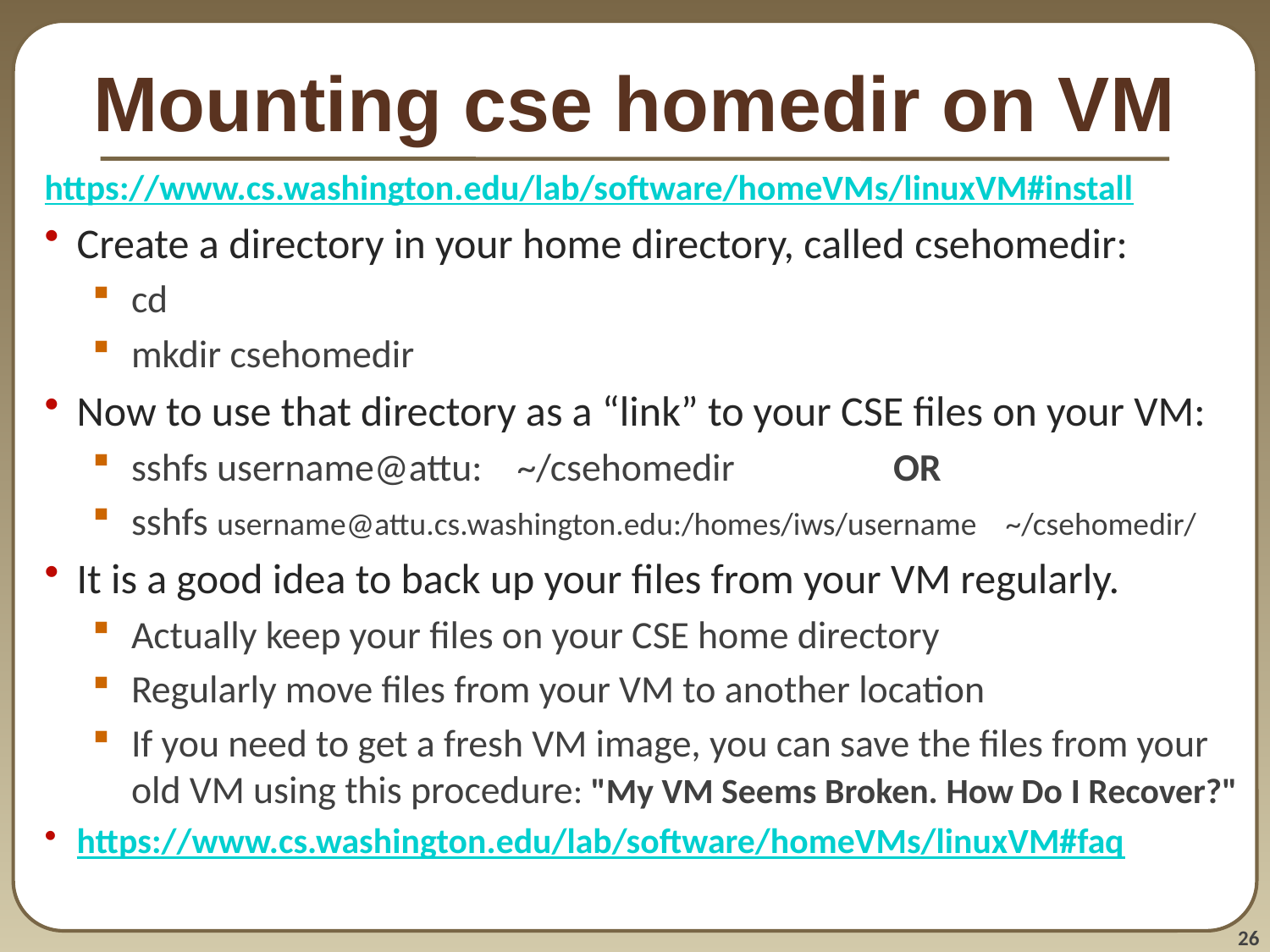

# Mounting cse homedir on VM
https://www.cs.washington.edu/lab/software/homeVMs/linuxVM#install
Create a directory in your home directory, called csehomedir:
cd
mkdir csehomedir
Now to use that directory as a “link” to your CSE files on your VM:
sshfs username@attu:    ~/csehomedir  		OR
sshfs username@attu.cs.washington.edu:/homes/iws/username    ~/csehomedir/
It is a good idea to back up your files from your VM regularly.
Actually keep your files on your CSE home directory
Regularly move files from your VM to another location
If you need to get a fresh VM image, you can save the files from your old VM using this procedure: "My VM Seems Broken. How Do I Recover?"
https://www.cs.washington.edu/lab/software/homeVMs/linuxVM#faq